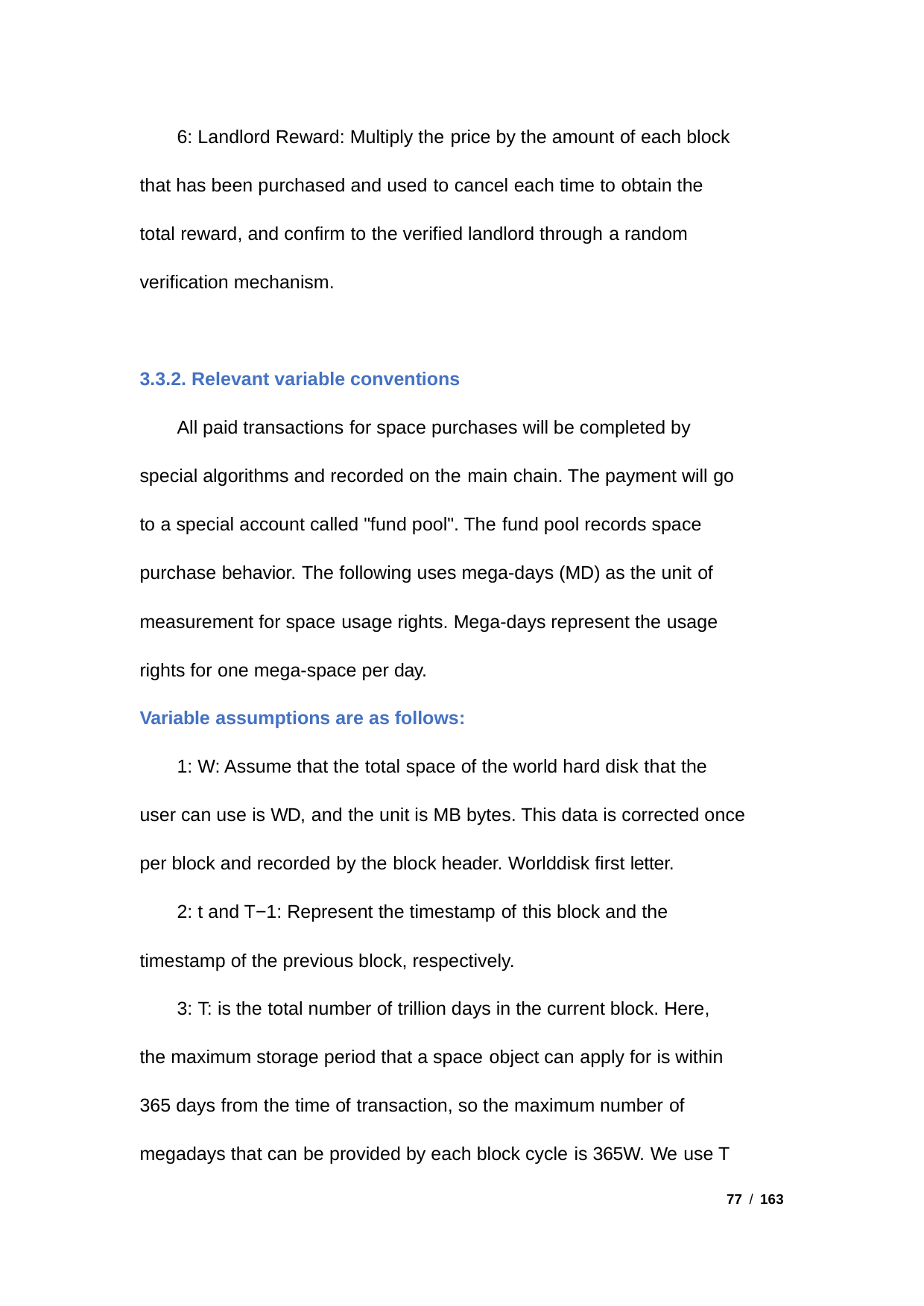

6: Landlord Reward: Multiply the price by the amount of each block
that has been purchased and used to cancel each time to obtain the
total reward, and confirm to the verified landlord through a random
verification mechanism.
3.3.2. Relevant variable conventions
All paid transactions for space purchases will be completed by
special algorithms and recorded on the main chain. The payment will go
to a special account called "fund pool". The fund pool records space
purchase behavior. The following uses mega-days (MD) as the unit of
measurement for space usage rights. Mega-days represent the usage
rights for one mega-space per day.
Variable assumptions are as follows:
1: W: Assume that the total space of the world hard disk that the
user can use is WD, and the unit is MB bytes. This data is corrected once
per block and recorded by the block header. Worlddisk first letter.
2: t and T−1: Represent the timestamp of this block and the
timestamp of the previous block, respectively.
3: T: is the total number of trillion days in the current block. Here,
the maximum storage period that a space object can apply for is within
365 days from the time of transaction, so the maximum number of
megadays that can be provided by each block cycle is 365W. We use T
77 / 163